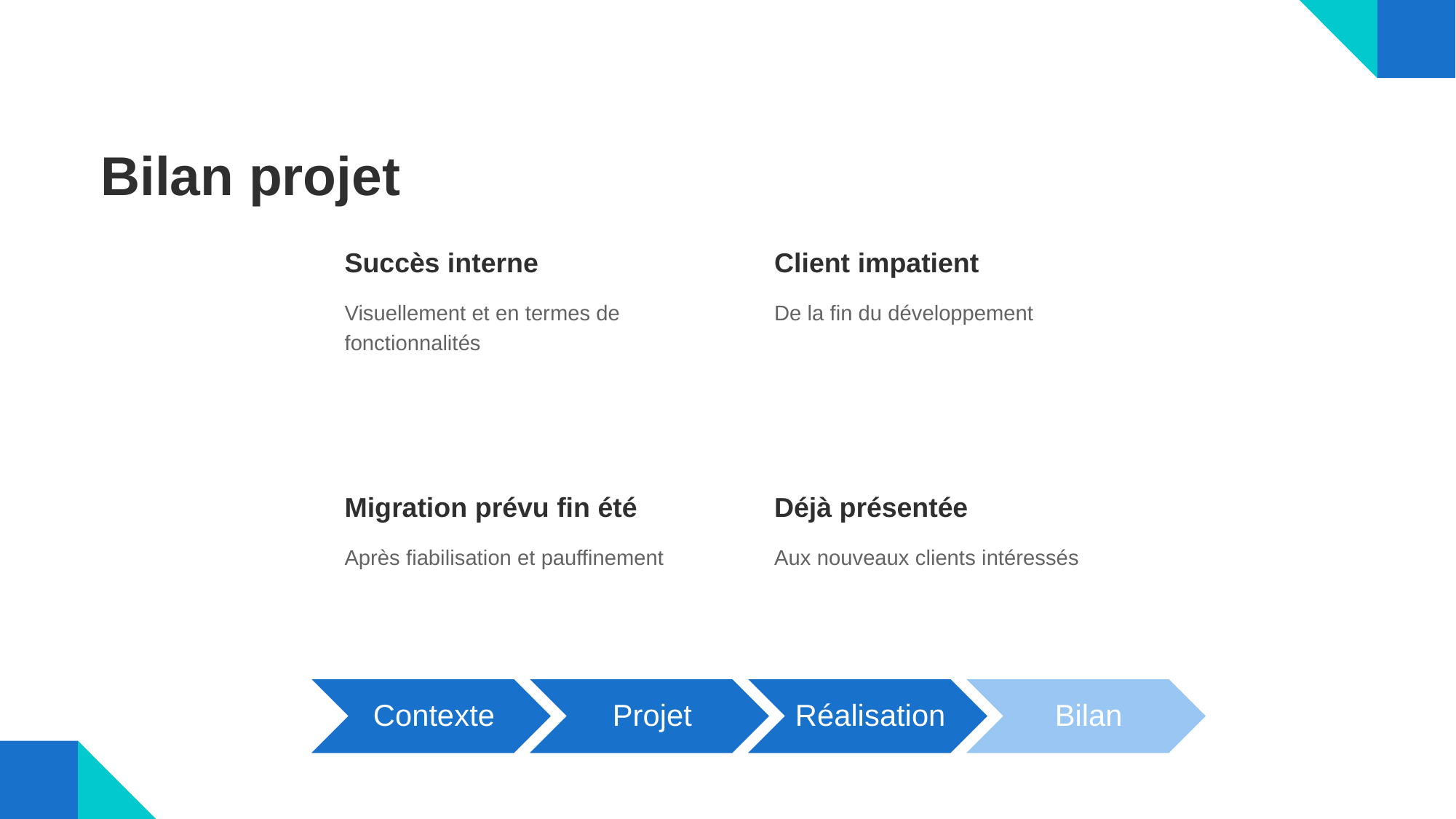

# Bilan projet
Succès interne
Client impatient
Visuellement et en termes de fonctionnalités
De la fin du développement
Migration prévu fin été
Déjà présentée
Après fiabilisation et pauffinement
Aux nouveaux clients intéressés
Contexte
Projet
Réalisation
Bilan